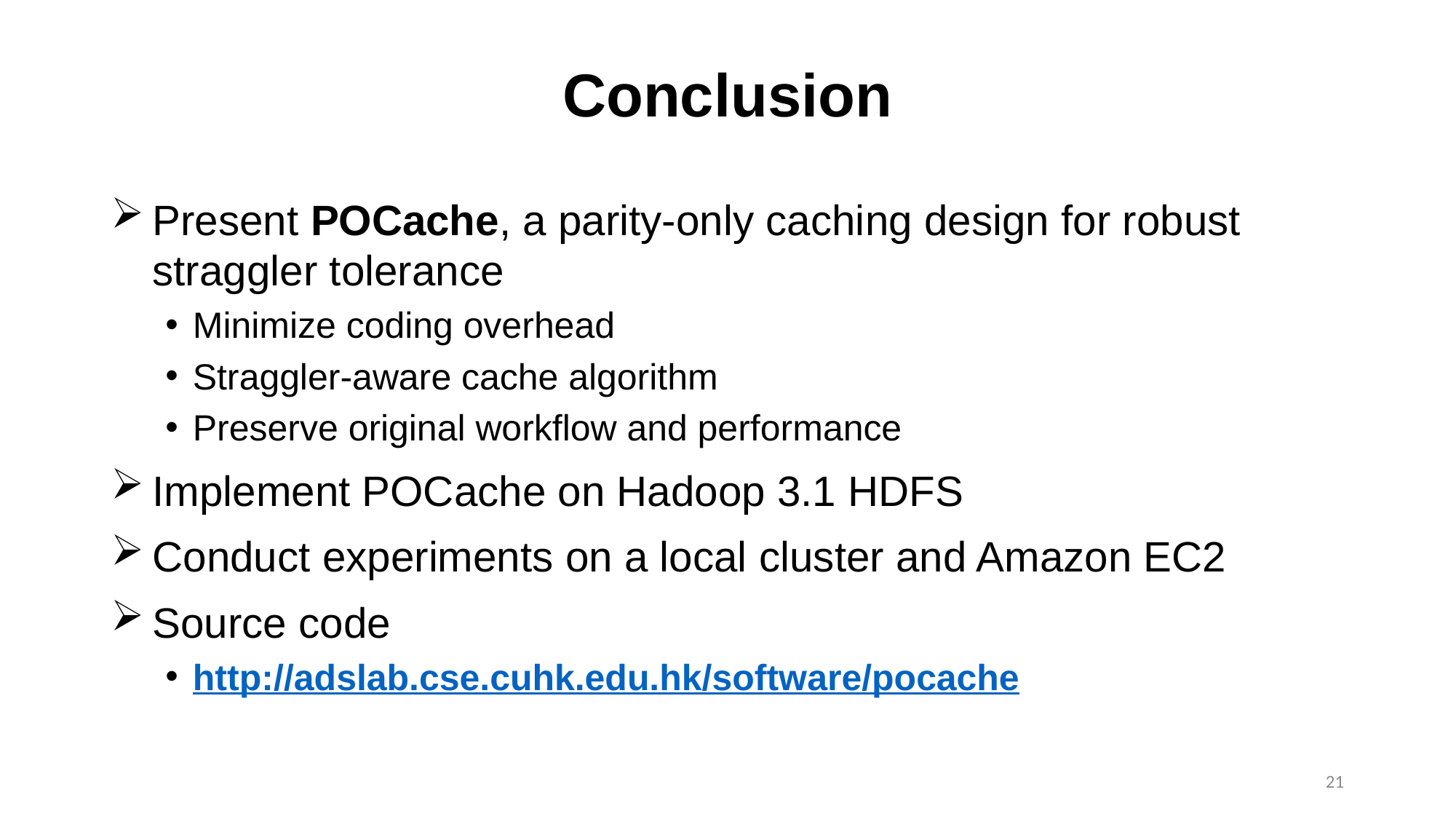

# Conclusion
Present POCache, a parity-only caching design for robust straggler tolerance
Minimize coding overhead
Straggler-aware cache algorithm
Preserve original workflow and performance
Implement POCache on Hadoop 3.1 HDFS
Conduct experiments on a local cluster and Amazon EC2
Source code
http://adslab.cse.cuhk.edu.hk/software/pocache
21